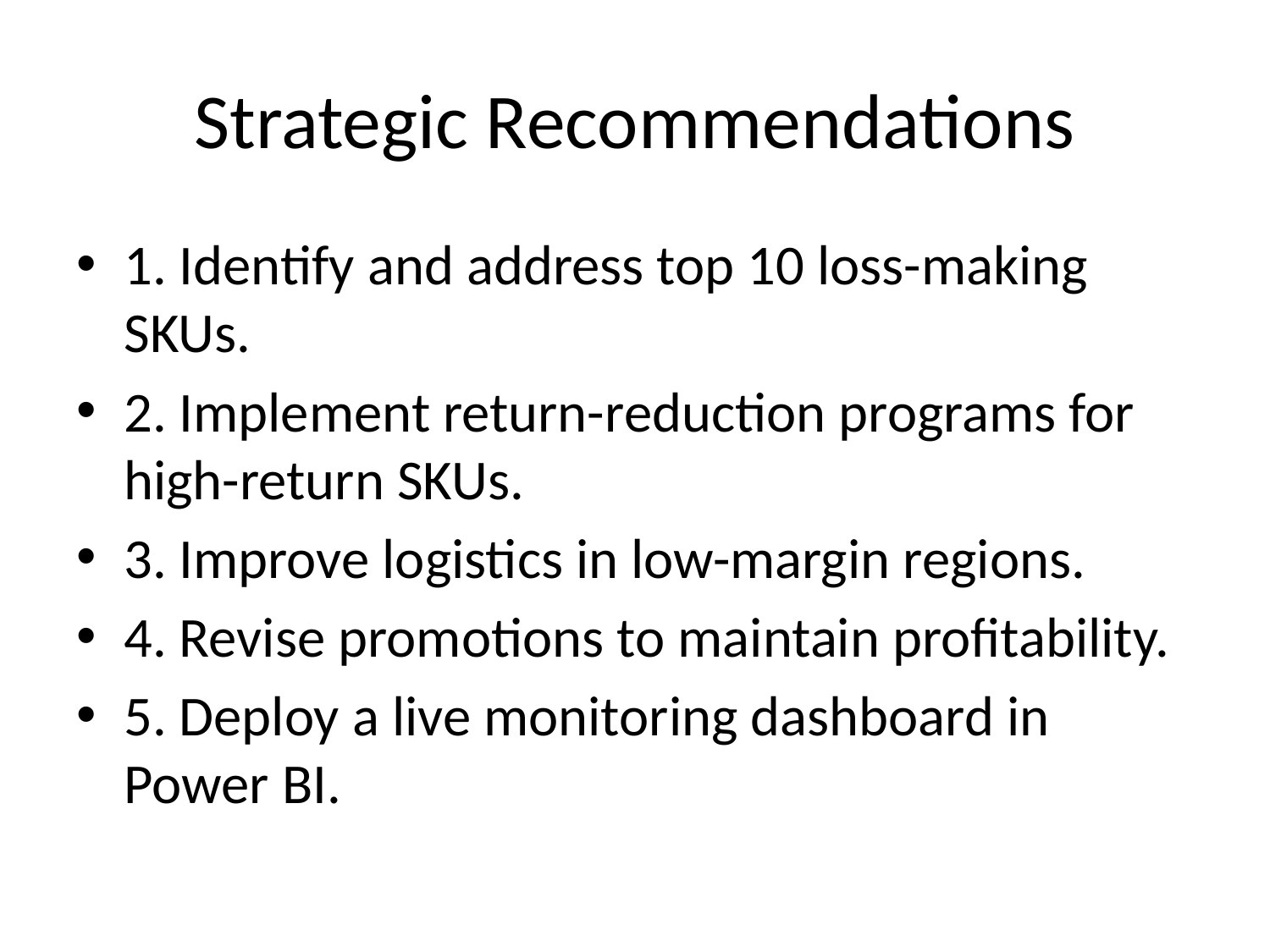

# Strategic Recommendations
1. Identify and address top 10 loss-making SKUs.
2. Implement return-reduction programs for high-return SKUs.
3. Improve logistics in low-margin regions.
4. Revise promotions to maintain profitability.
5. Deploy a live monitoring dashboard in Power BI.